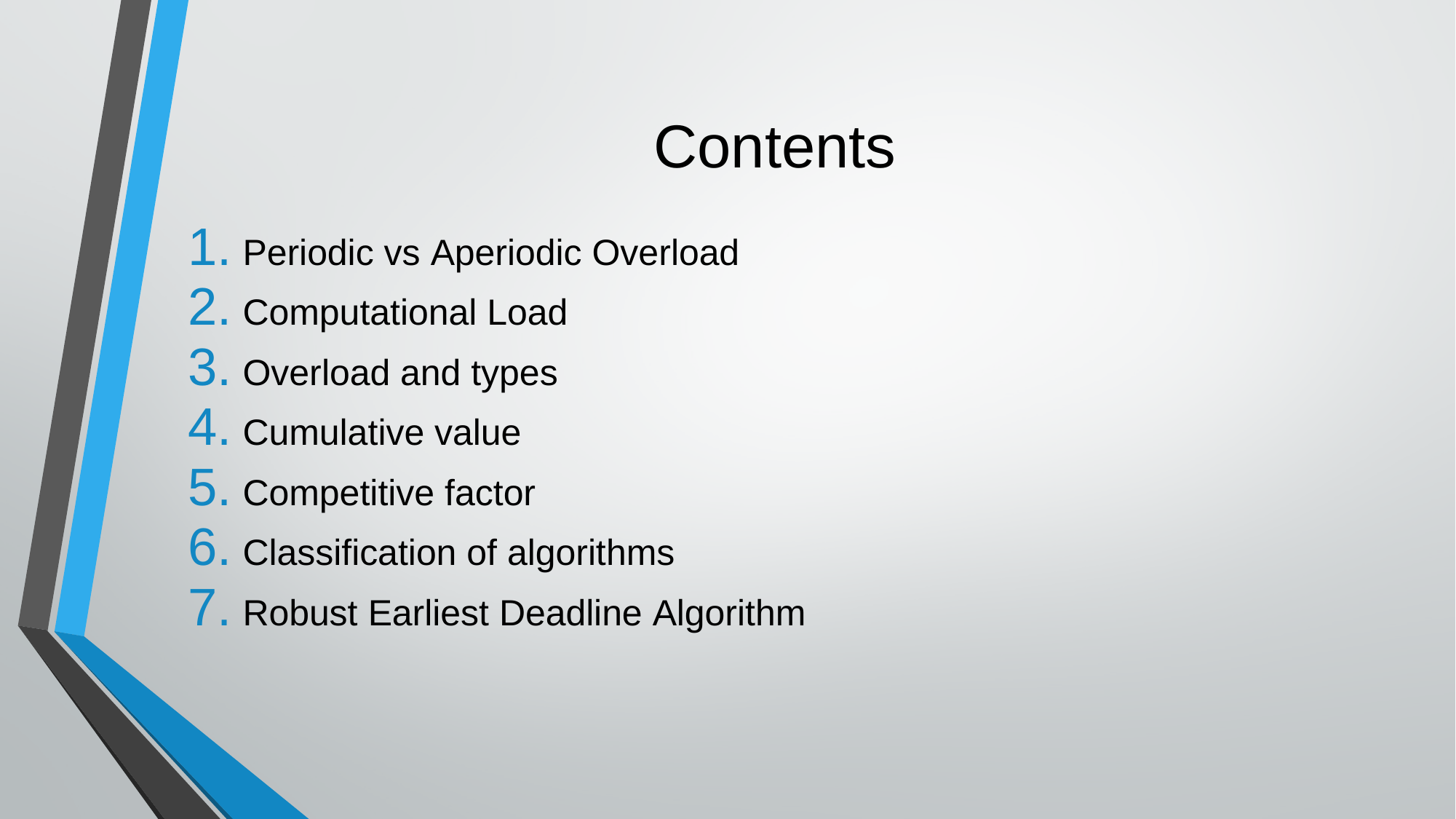

# Contents
Periodic vs Aperiodic Overload
Computational Load
Overload and types
Cumulative value
Competitive factor
Classification of algorithms
Robust Earliest Deadline Algorithm